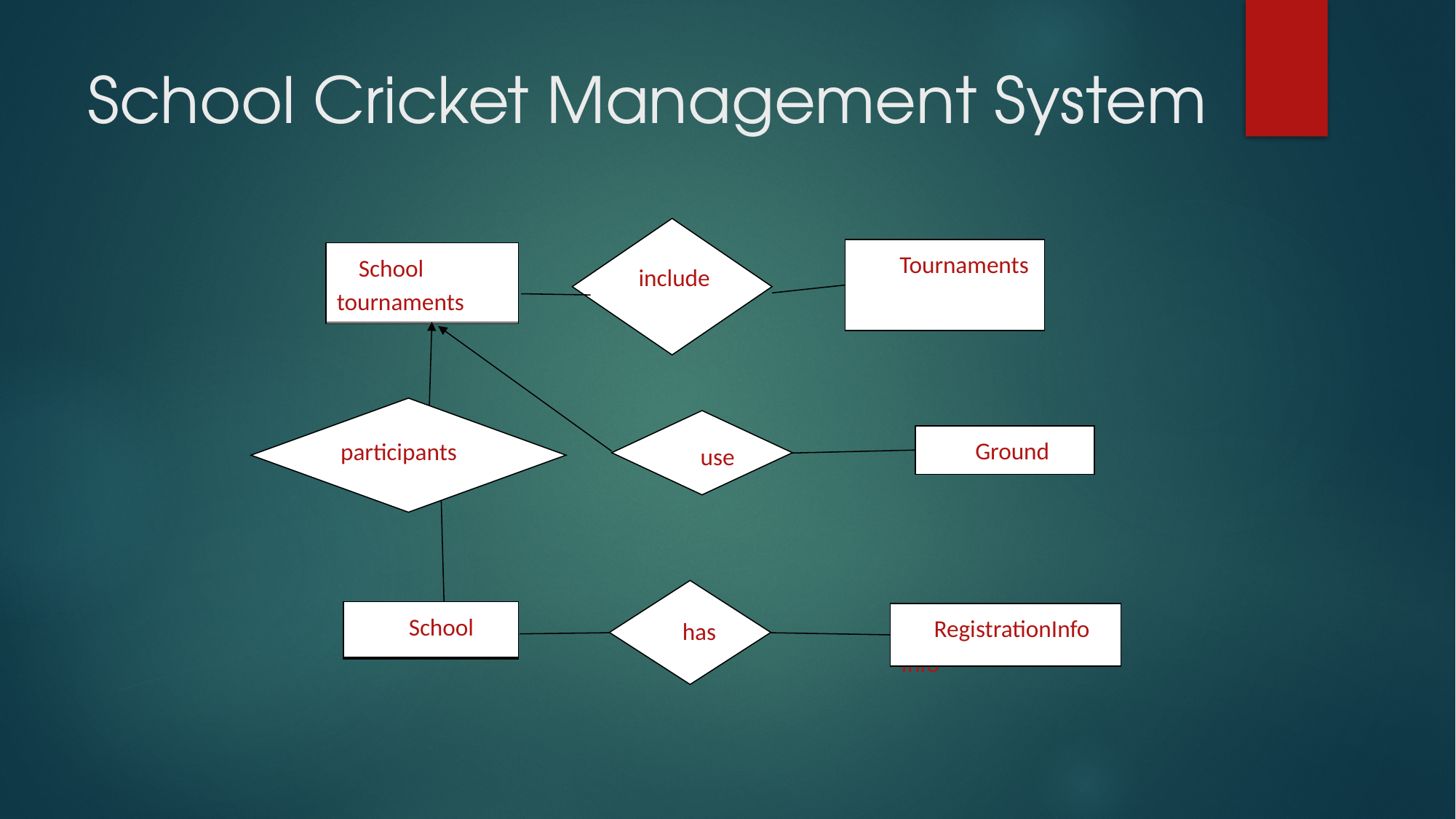

School Cricket Management System
 include
        Tournaments
    School tournaments
    School tournaments
participants
      use
         Ground
         Groun
    has
          School
          School
      RegistrationInfo
         Registration Info